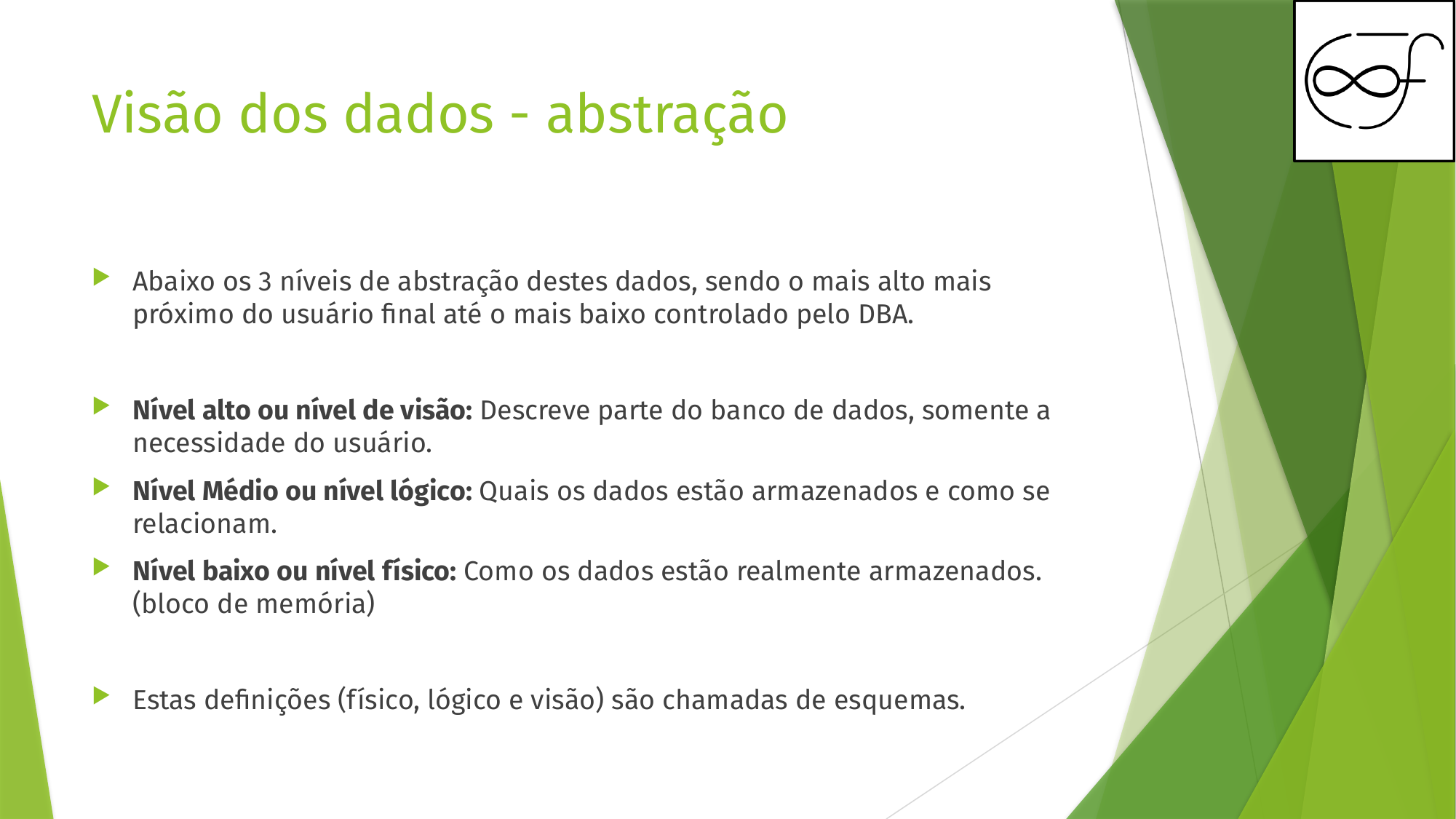

# Visão dos dados - abstração
Abaixo os 3 níveis de abstração destes dados, sendo o mais alto mais próximo do usuário final até o mais baixo controlado pelo DBA.

Nível alto ou nível de visão: Descreve parte do banco de dados, somente a necessidade do usuário.
Nível Médio ou nível lógico: Quais os dados estão armazenados e como se relacionam.
Nível baixo ou nível físico: Como os dados estão realmente armazenados. (bloco de memória)

Estas definições (físico, lógico e visão) são chamadas de esquemas.